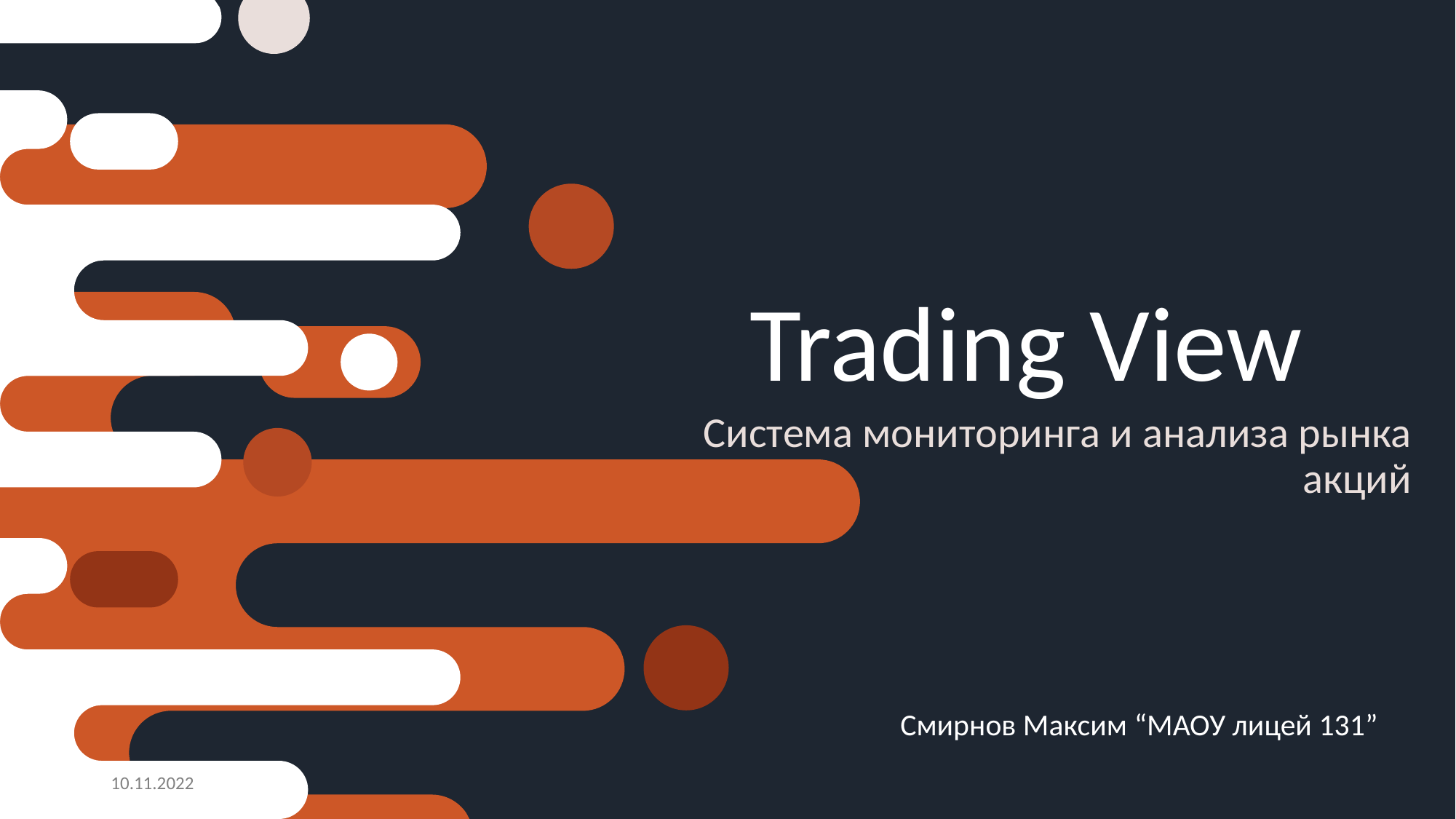

# Trading View
Система мониторинга и анализа рынка акций
Смирнов Максим “МАОУ лицей 131”
10.11.2022